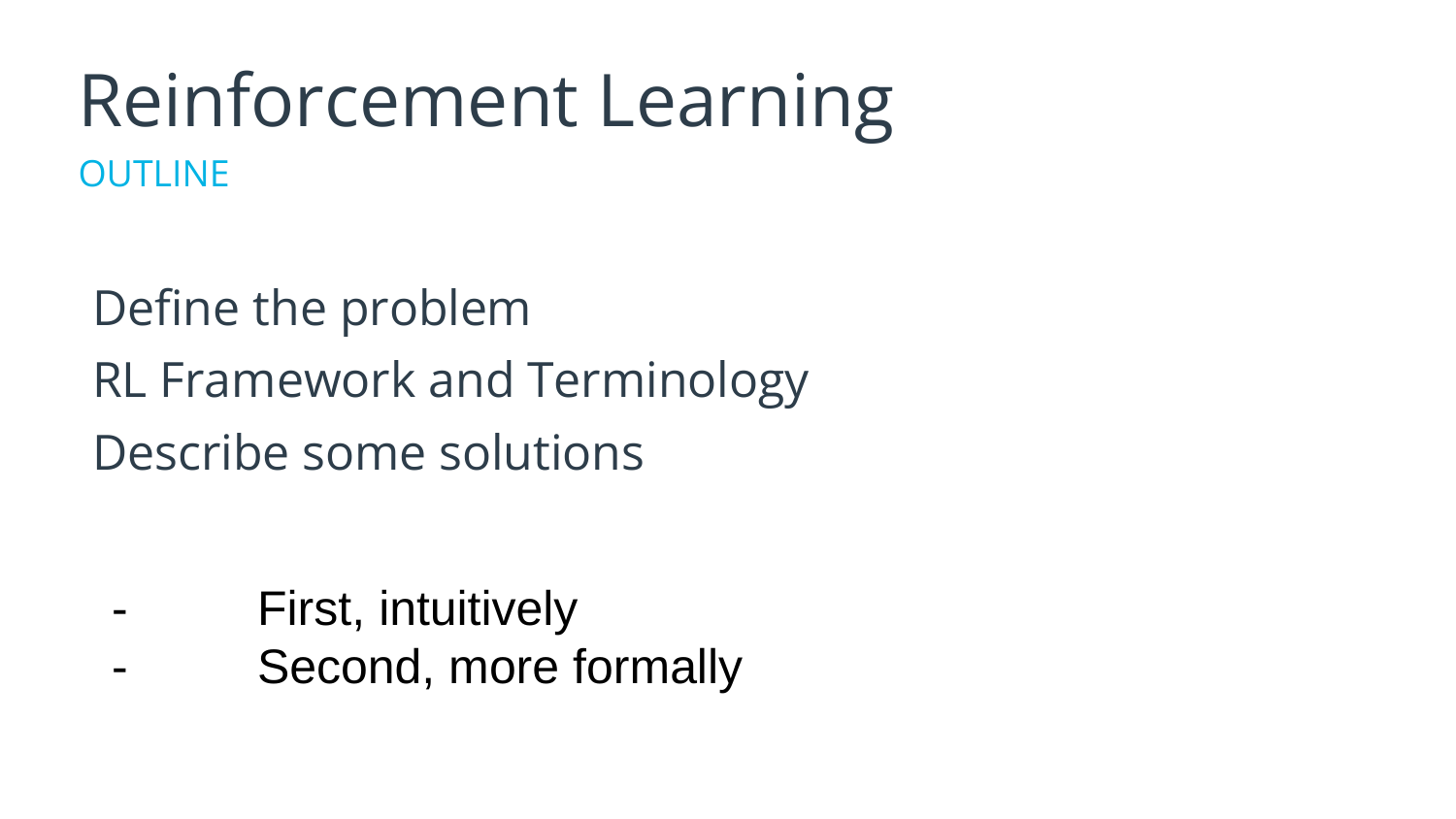

# Reinforcement Learning
OUTLINE
Define the problem
RL Framework and Terminology
Describe some solutions
-	First, intuitively
-	Second, more formally